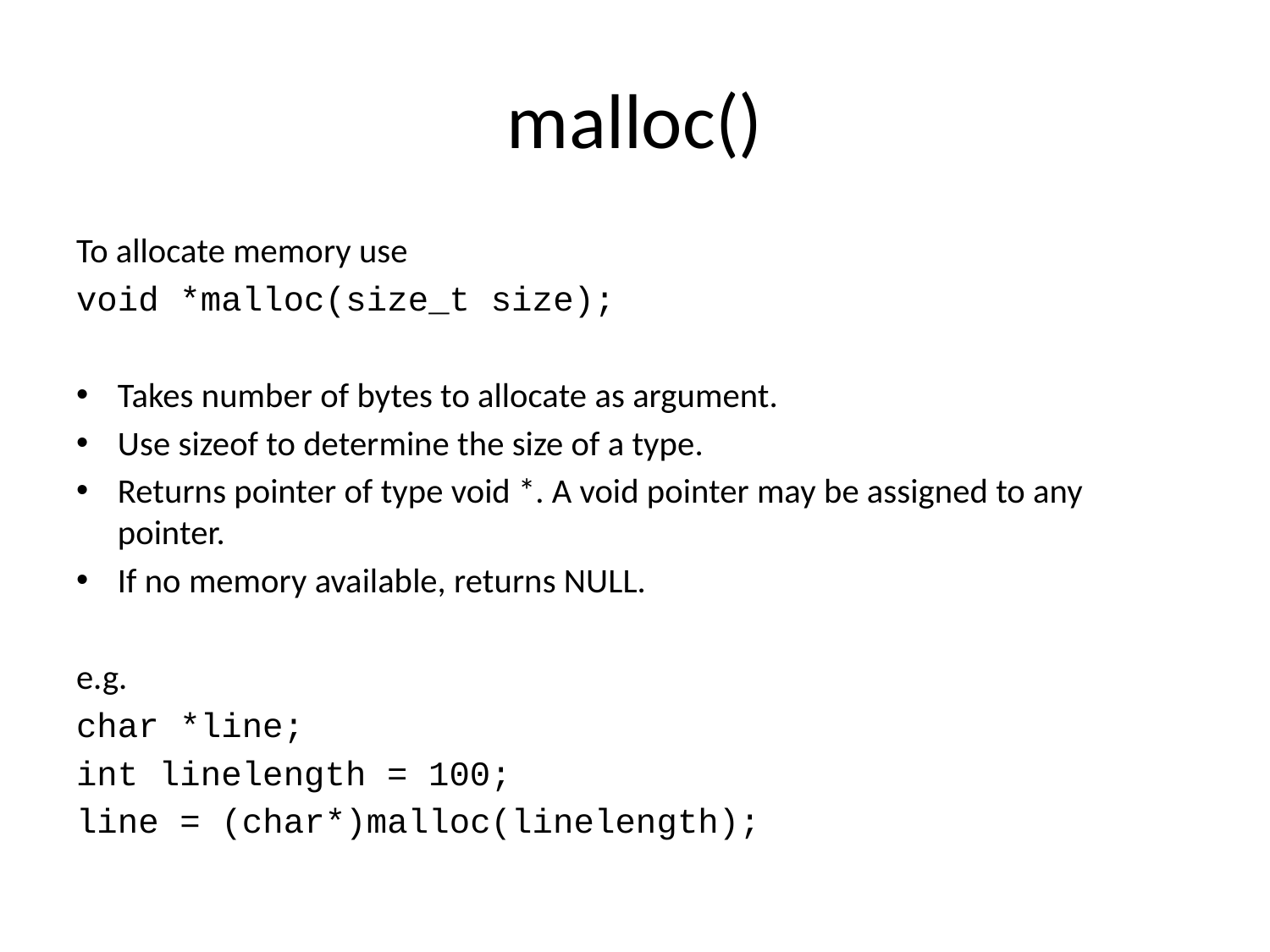

# malloc()
To allocate memory use
void *malloc(size_t size);

Takes number of bytes to allocate as argument.
Use sizeof to determine the size of a type.
Returns pointer of type void *. A void pointer may be assigned to any pointer.
If no memory available, returns NULL.

e.g.
char *line;
int linelength = 100;
line = (char*)malloc(linelength);